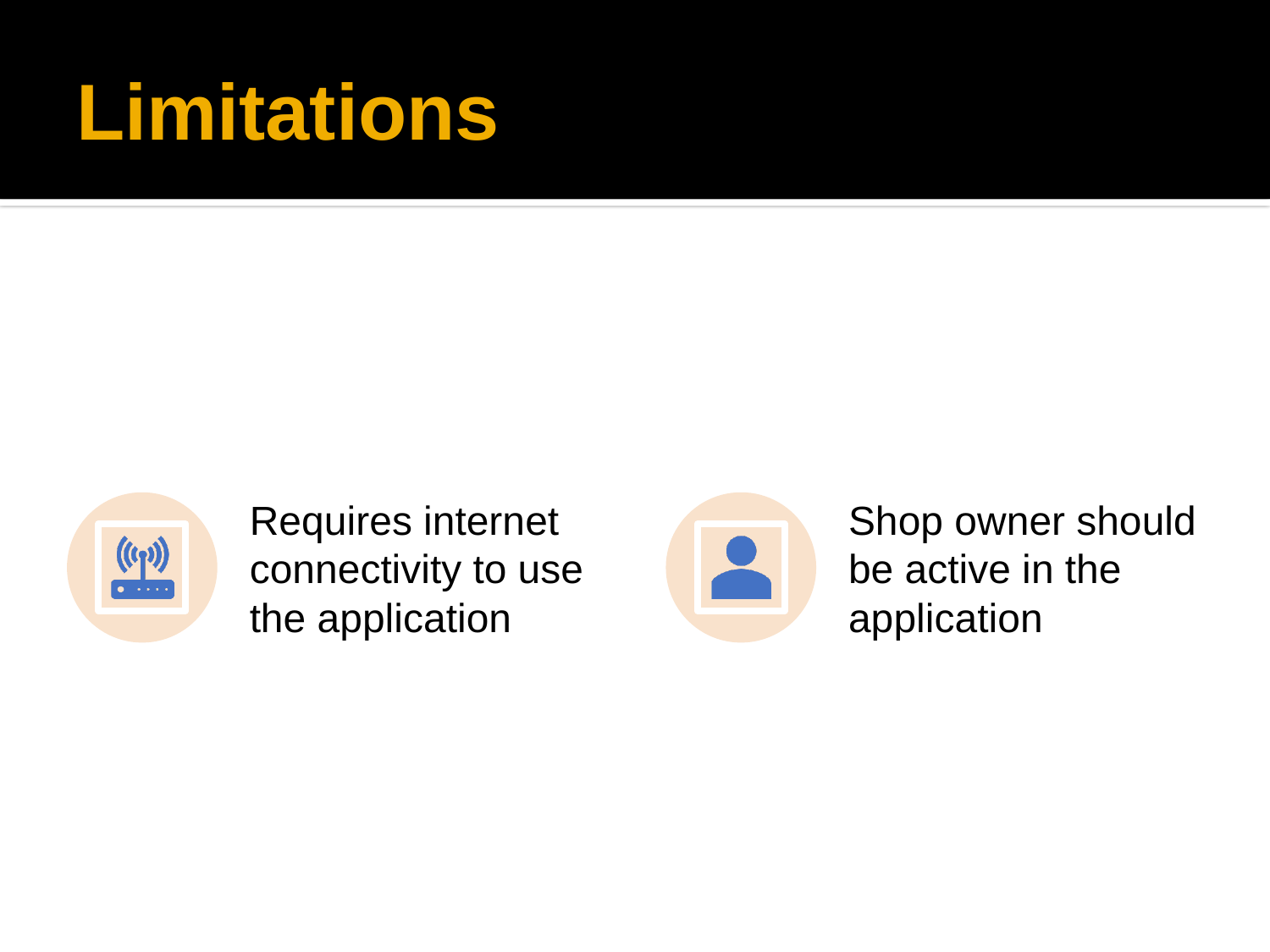

# Limitations
Requires internet connectivity to use the application
Shop owner should be active in the application